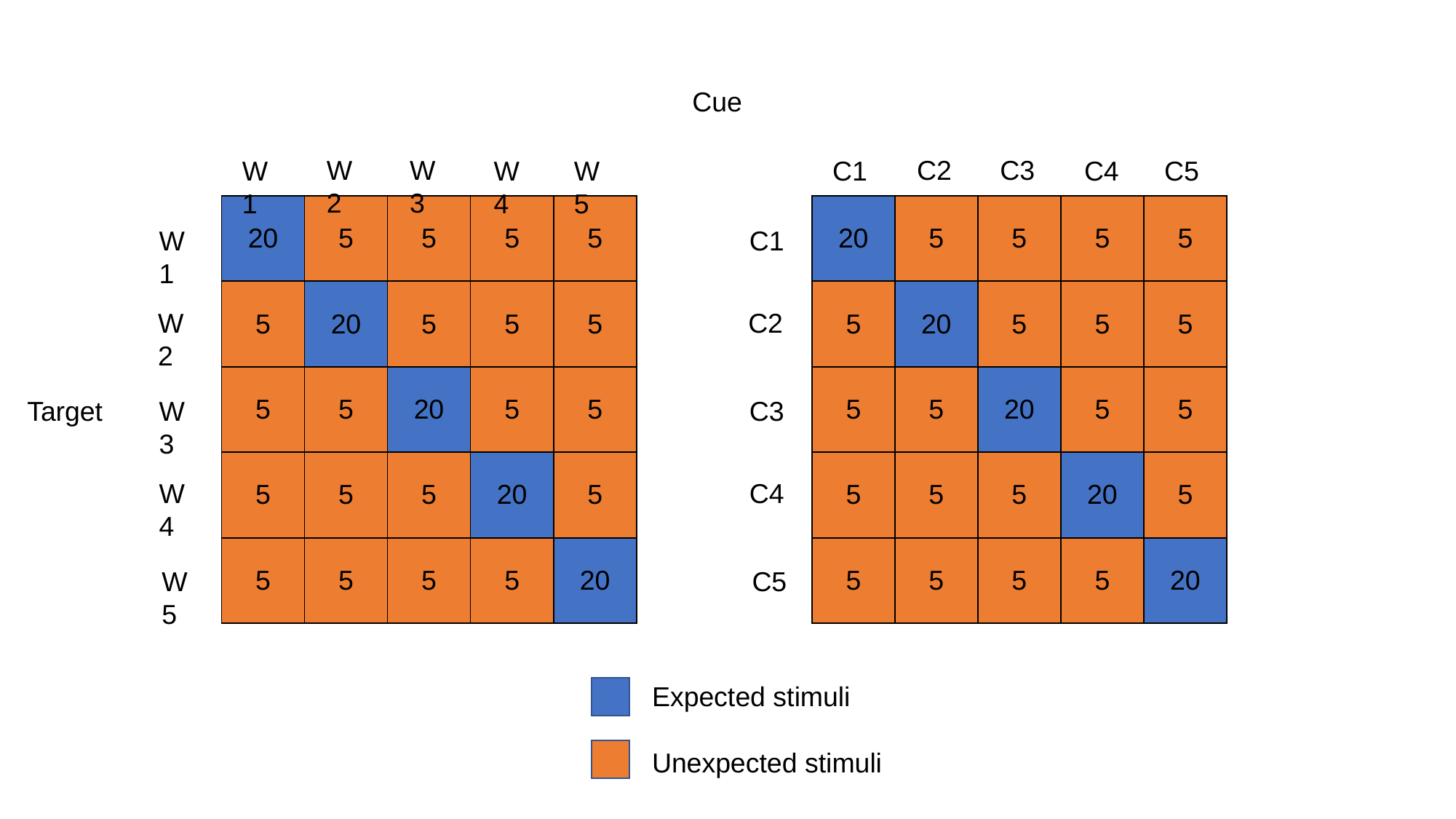

Cue
W2
W3
C2
C3
W1
W4
W5
C1
C4
C5
| 20 | 5 | 5 | 5 | 5 |
| --- | --- | --- | --- | --- |
| 5 | 20 | 5 | 5 | 5 |
| 5 | 5 | 20 | 5 | 5 |
| 5 | 5 | 5 | 20 | 5 |
| 5 | 5 | 5 | 5 | 20 |
| 20 | 5 | 5 | 5 | 5 |
| --- | --- | --- | --- | --- |
| 5 | 20 | 5 | 5 | 5 |
| 5 | 5 | 20 | 5 | 5 |
| 5 | 5 | 5 | 20 | 5 |
| 5 | 5 | 5 | 5 | 20 |
W1
C1
W2
C2
Target
W3
C3
W4
C4
W5
C5
Expected stimuli

Unexpected stimuli